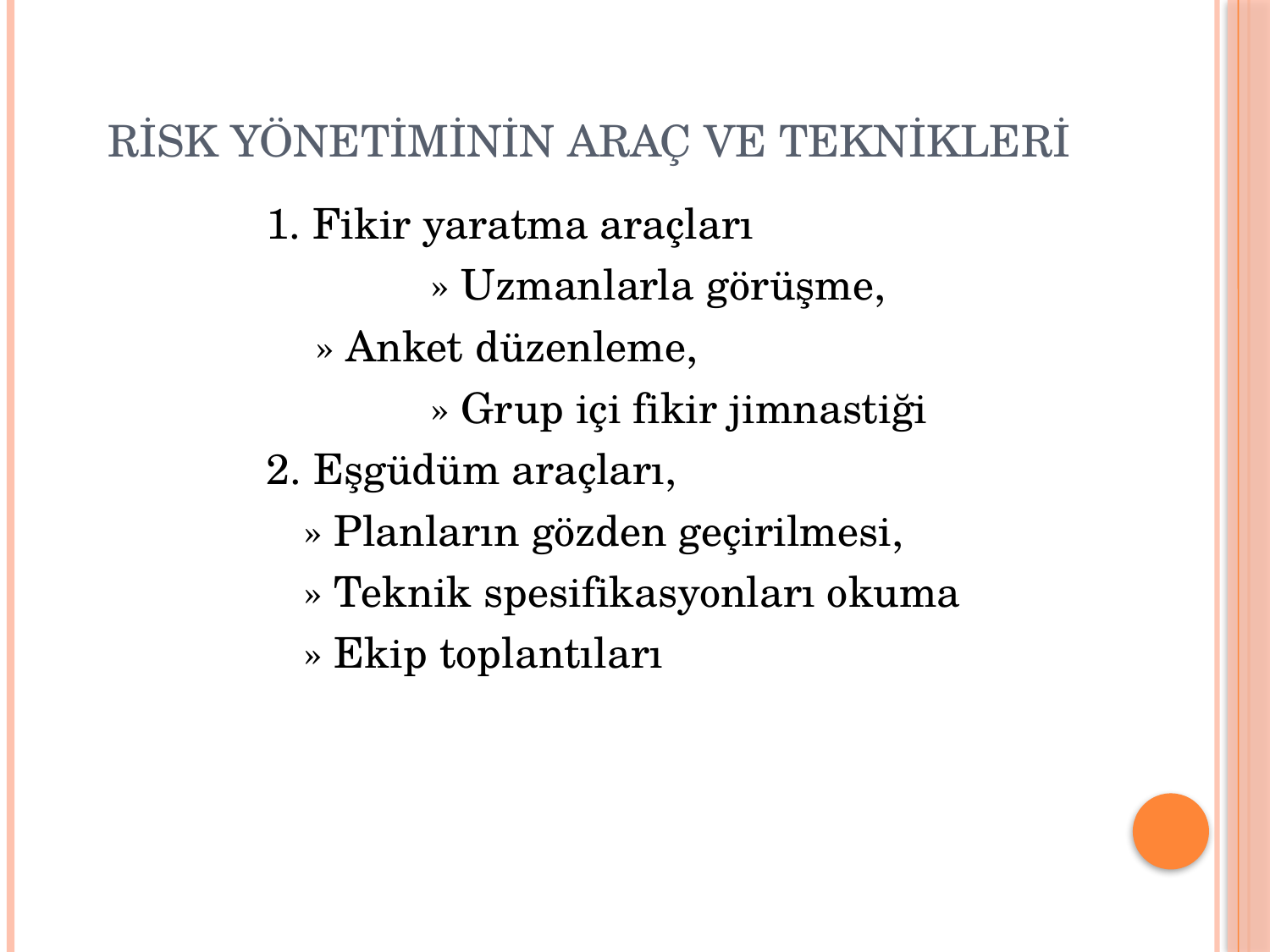

# Risk Yönetiminin Araç ve Teknikleri
1. Fikir yaratma araçları
		» Uzmanlarla görüşme,
	 » Anket düzenleme,
		» Grup içi fikir jimnastiği
2. Eşgüdüm araçları,
	» Planların gözden geçirilmesi,
	» Teknik spesifikasyonları okuma
	» Ekip toplantıları